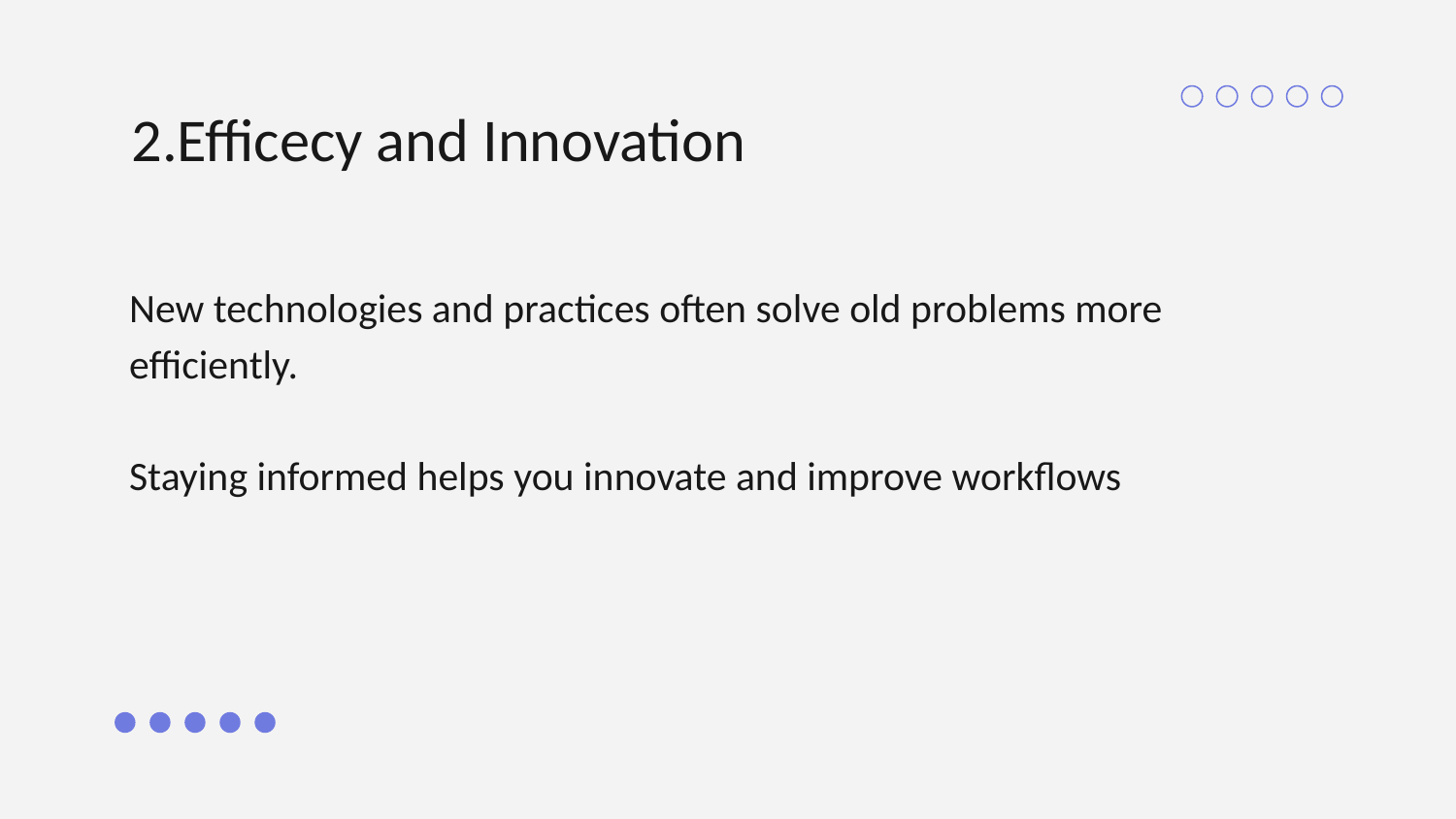

# 2.Efficecy and Innovation

New technologies and practices often solve old problems more efficiently.

Staying informed helps you innovate and improve workflows